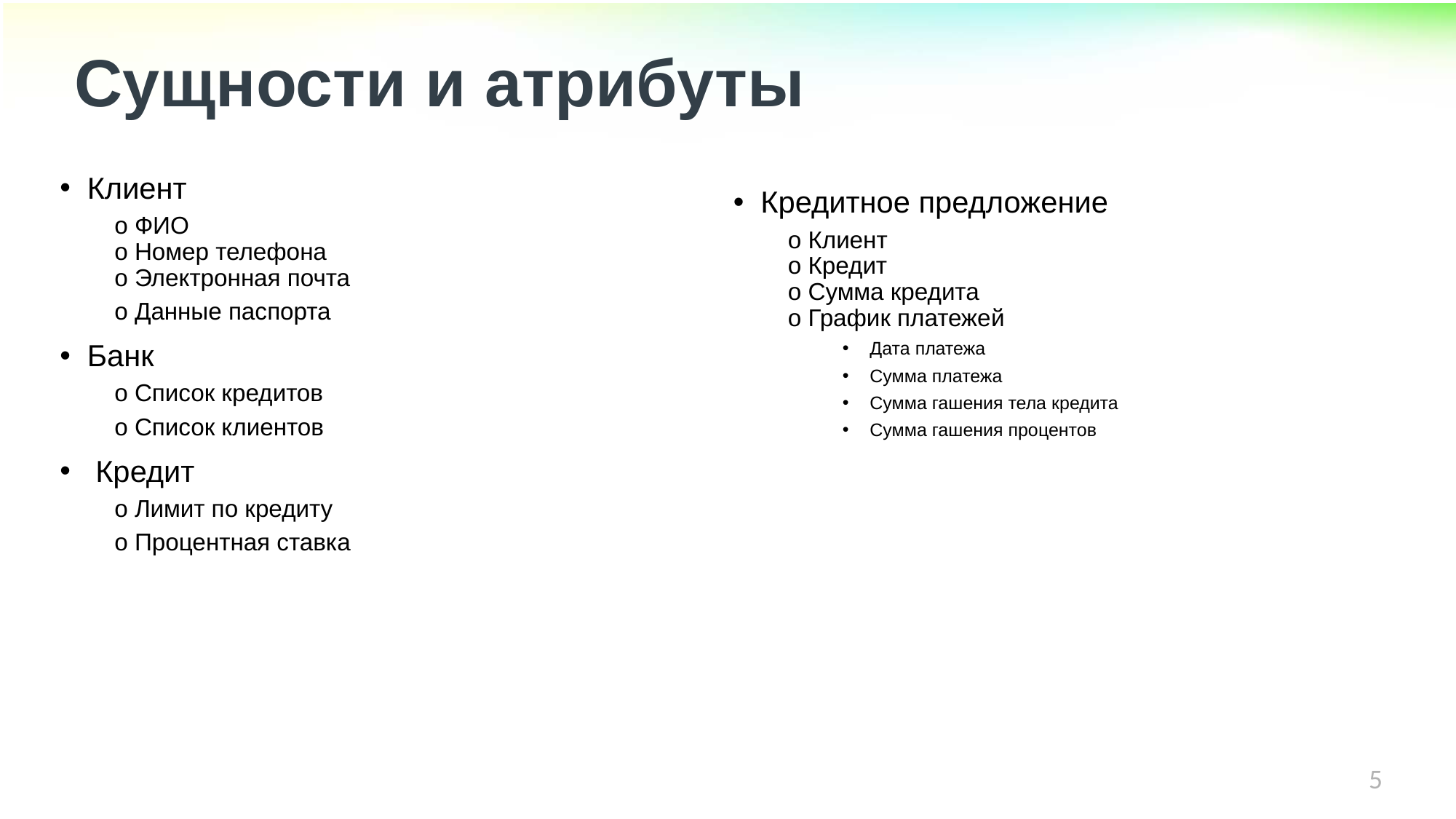

Сущности и атрибуты

Клиент
o ФИО
o Номер телефона
o Электронная почта
o Данные паспорта
Банк
o Список кредитов
o Список клиентов
 Кредит
o Лимит по кредиту
o Процентная ставка

Кредитное предложение
o Клиент
o Кредит
o Сумма кредита
o График платежей
Дата платежа
Сумма платежа
Сумма гашения тела кредита
Сумма гашения процентов

5